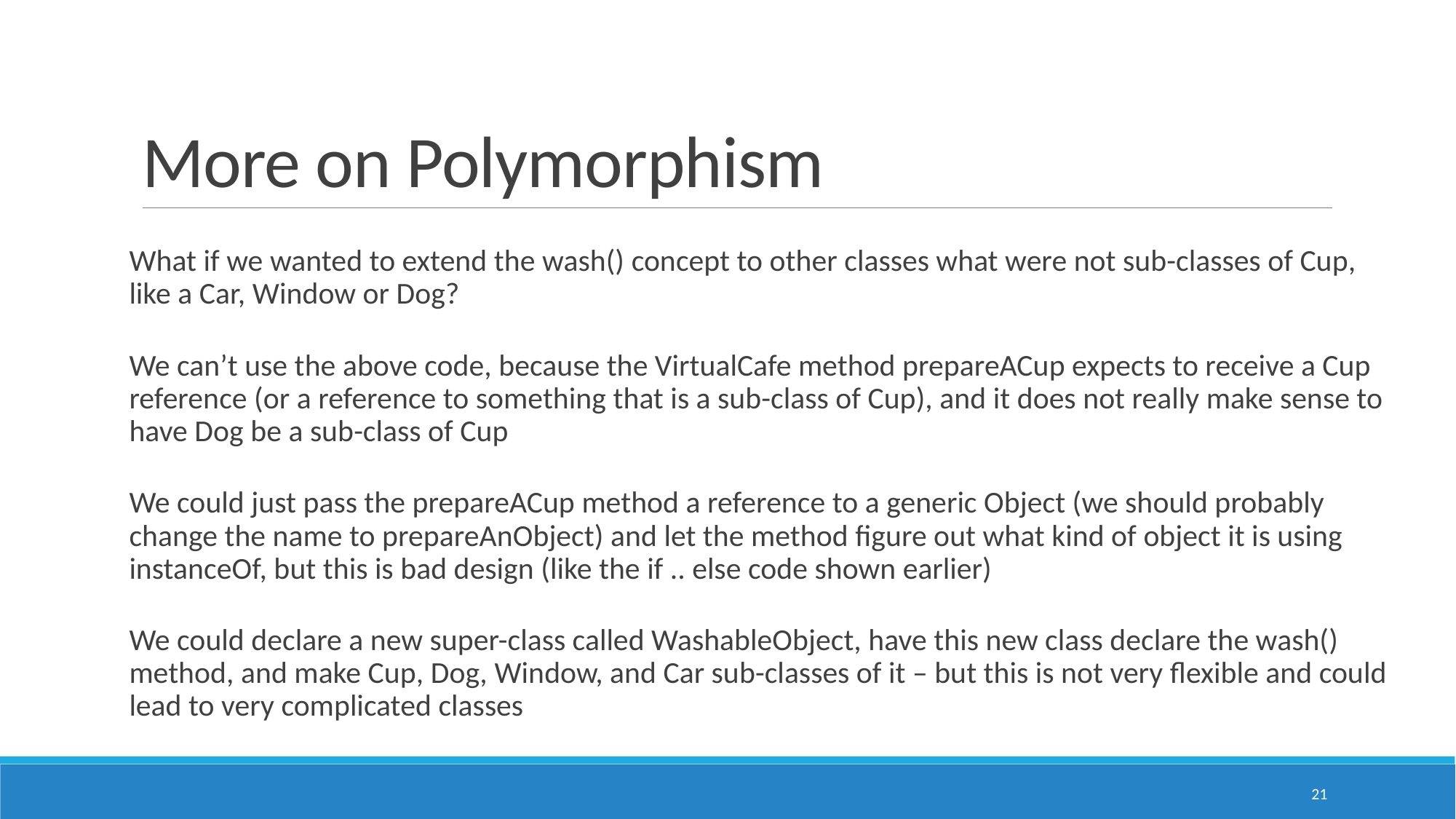

# More on Polymorphism
What if we wanted to extend the wash() concept to other classes what were not sub-classes of Cup, like a Car, Window or Dog?

We can’t use the above code, because the VirtualCafe method prepareACup expects to receive a Cup reference (or a reference to something that is a sub-class of Cup), and it does not really make sense to have Dog be a sub-class of Cup

We could just pass the prepareACup method a reference to a generic Object (we should probably change the name to prepareAnObject) and let the method figure out what kind of object it is using instanceOf, but this is bad design (like the if .. else code shown earlier)

We could declare a new super-class called WashableObject, have this new class declare the wash() method, and make Cup, Dog, Window, and Car sub-classes of it – but this is not very flexible and could lead to very complicated classes
21